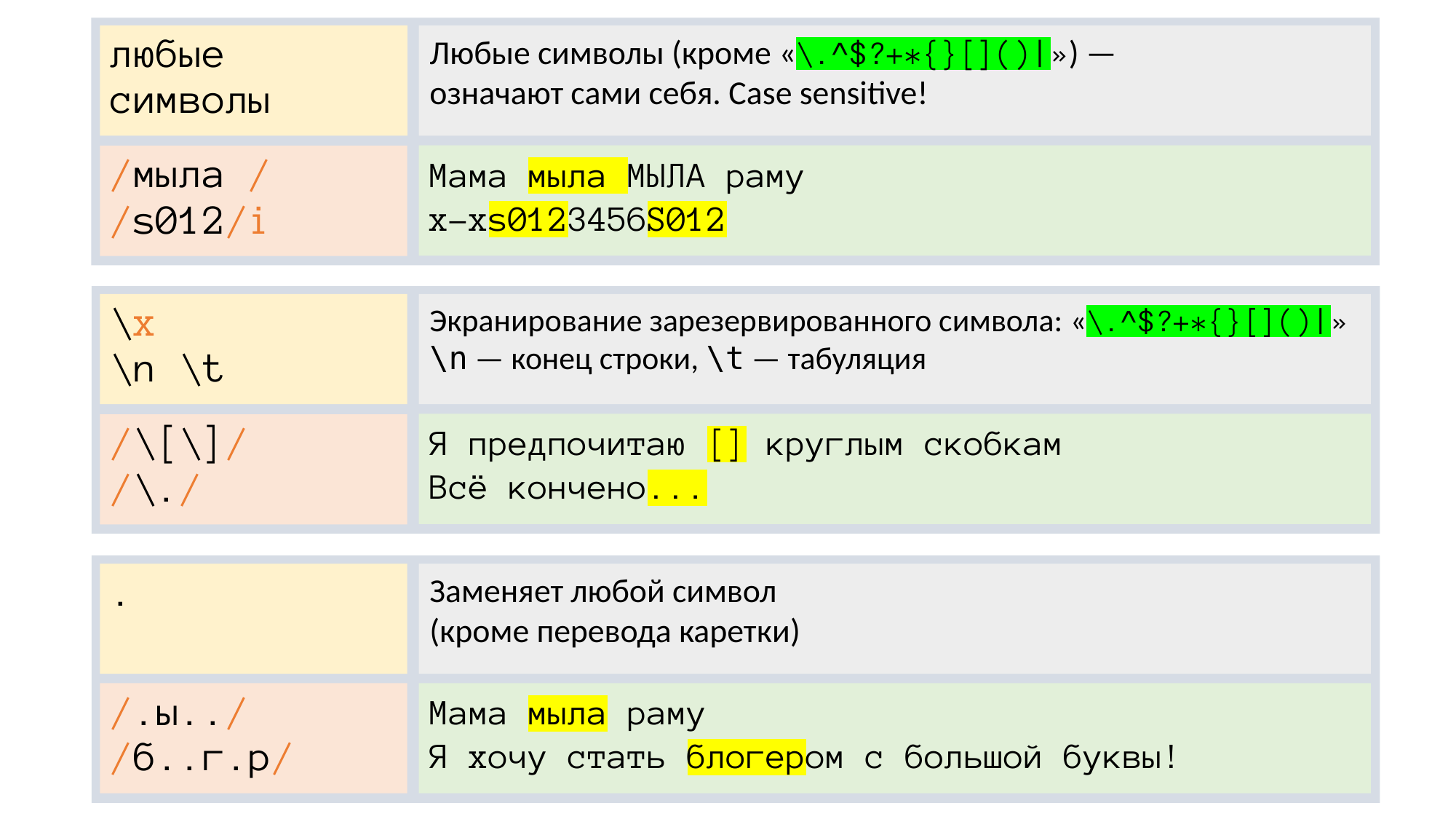

Любые символы (кроме «\.^$?+*{}[]()|») —
означают сами себя. Case sensitive!
любые символы
Мама мыла МЫЛА раму
x-xs0123456S012
/мыла /
/s012/i

Экранирование зарезервированного символа: «\.^$?+*{}[]()|»
\n — конец строки, \t — табуляция
\x
\n \t
Я предпочитаю [] круглым скобкам
Всё кончено...
/\[\]/
/\./

Заменяет любой символ
(кроме перевода каретки)
.
Мама мыла раму
Я хочу стать блогером с большой буквы!
/.ы../
/б..г.р/